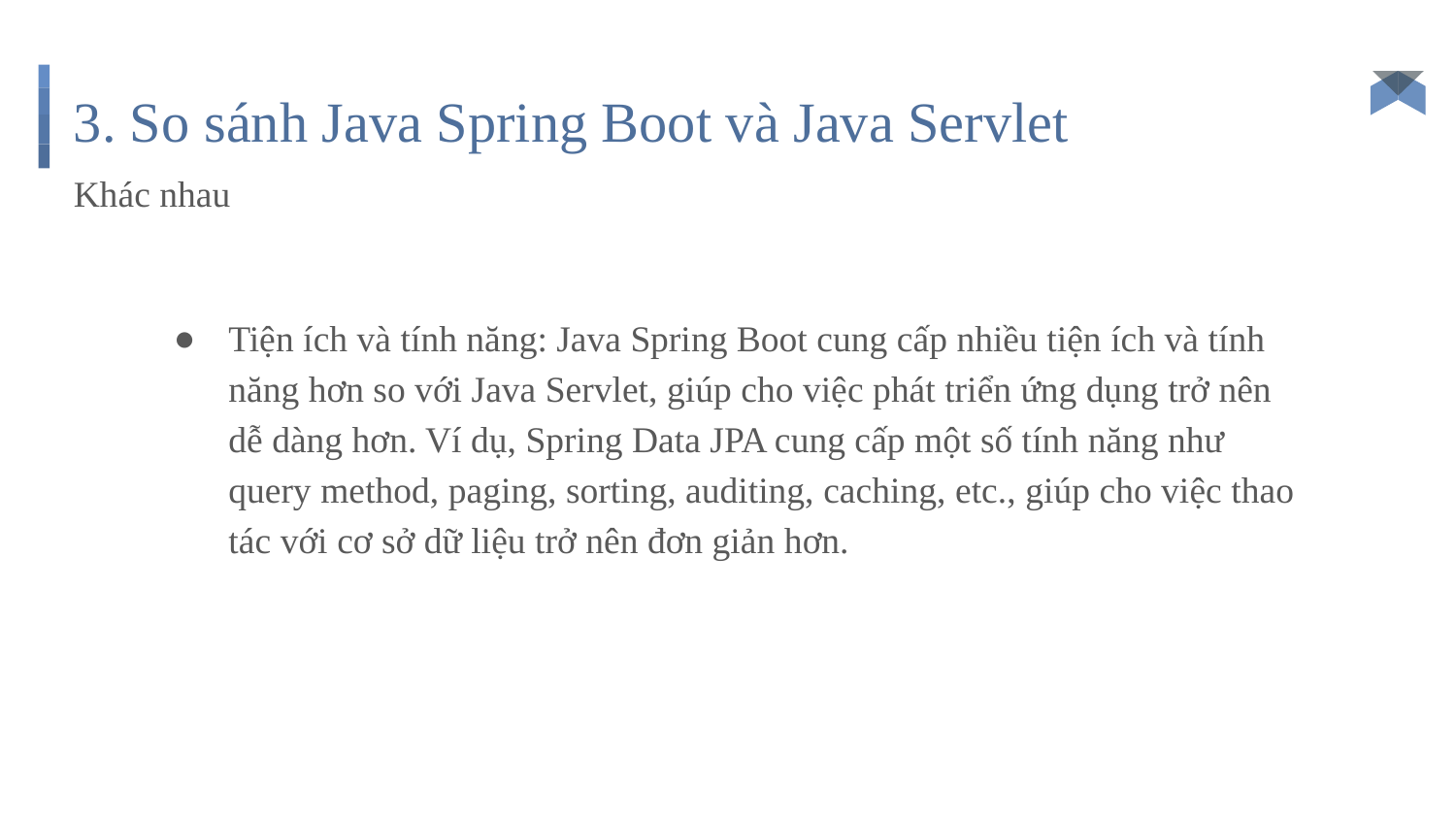

# 3. So sánh Java Spring Boot và Java Servlet
Khác nhau
Tiện ích và tính năng: Java Spring Boot cung cấp nhiều tiện ích và tính năng hơn so với Java Servlet, giúp cho việc phát triển ứng dụng trở nên dễ dàng hơn. Ví dụ, Spring Data JPA cung cấp một số tính năng như query method, paging, sorting, auditing, caching, etc., giúp cho việc thao tác với cơ sở dữ liệu trở nên đơn giản hơn.